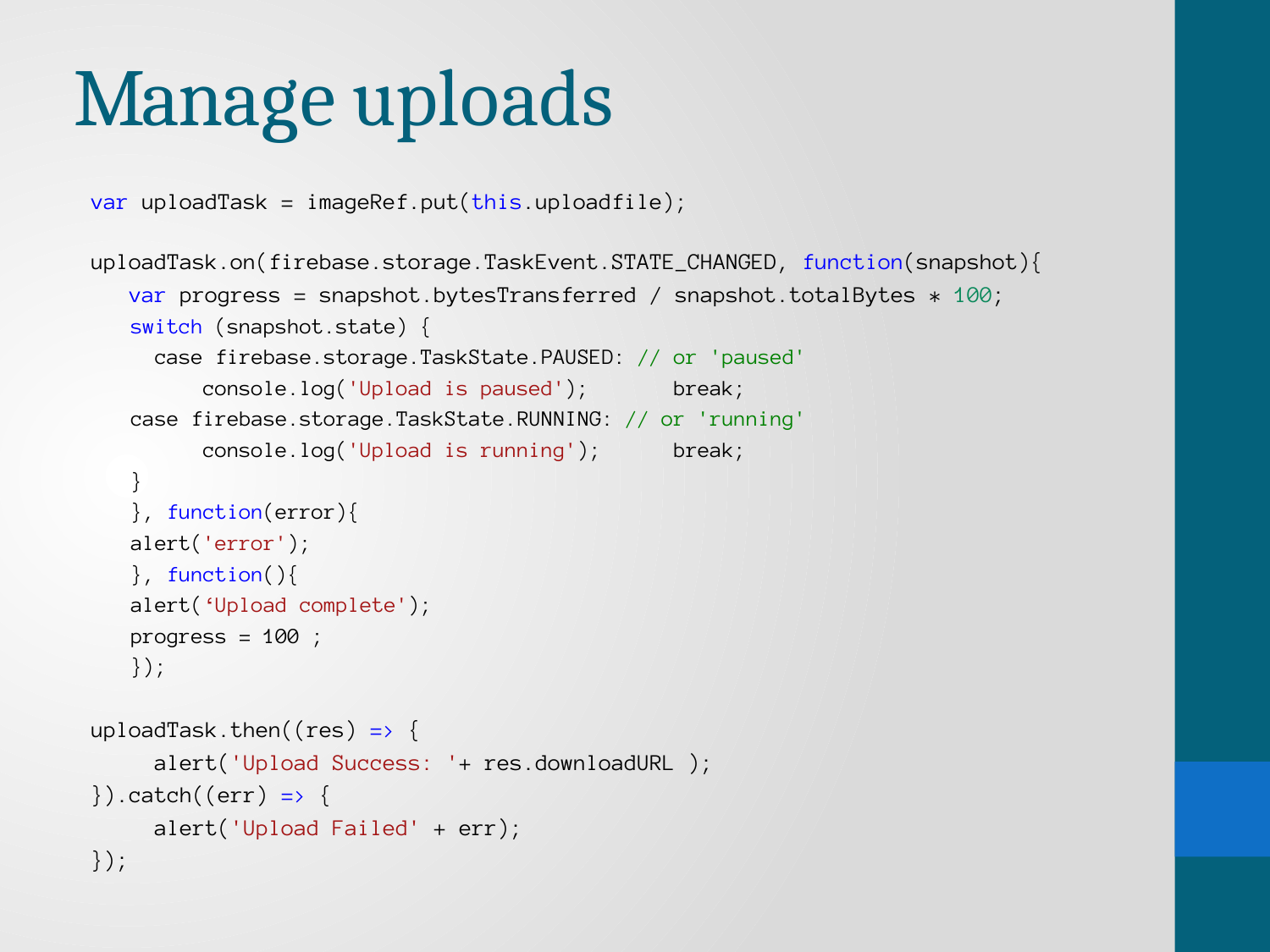

# Manage uploads
var uploadTask = imageRef.put(this.uploadfile);
uploadTask.on(firebase.storage.TaskEvent.STATE_CHANGED, function(snapshot){
   var progress = snapshot.bytesTransferred / snapshot.totalBytes * 100;
switch (snapshot.state) {
  case firebase.storage.TaskState.PAUSED: // or 'paused'
      console.log('Upload is paused');       break;
case firebase.storage.TaskState.RUNNING: // or 'running'
      console.log('Upload is running');      break;
}
}, function(error){
	alert('error');
}, function(){
	alert(‘Upload complete');
	progress = 100 ;
});

uploadTask.then((res) => {
     alert('Upload Success: '+ res.downloadURL );
}).catch((err) => {
     alert('Upload Failed' + err);
});